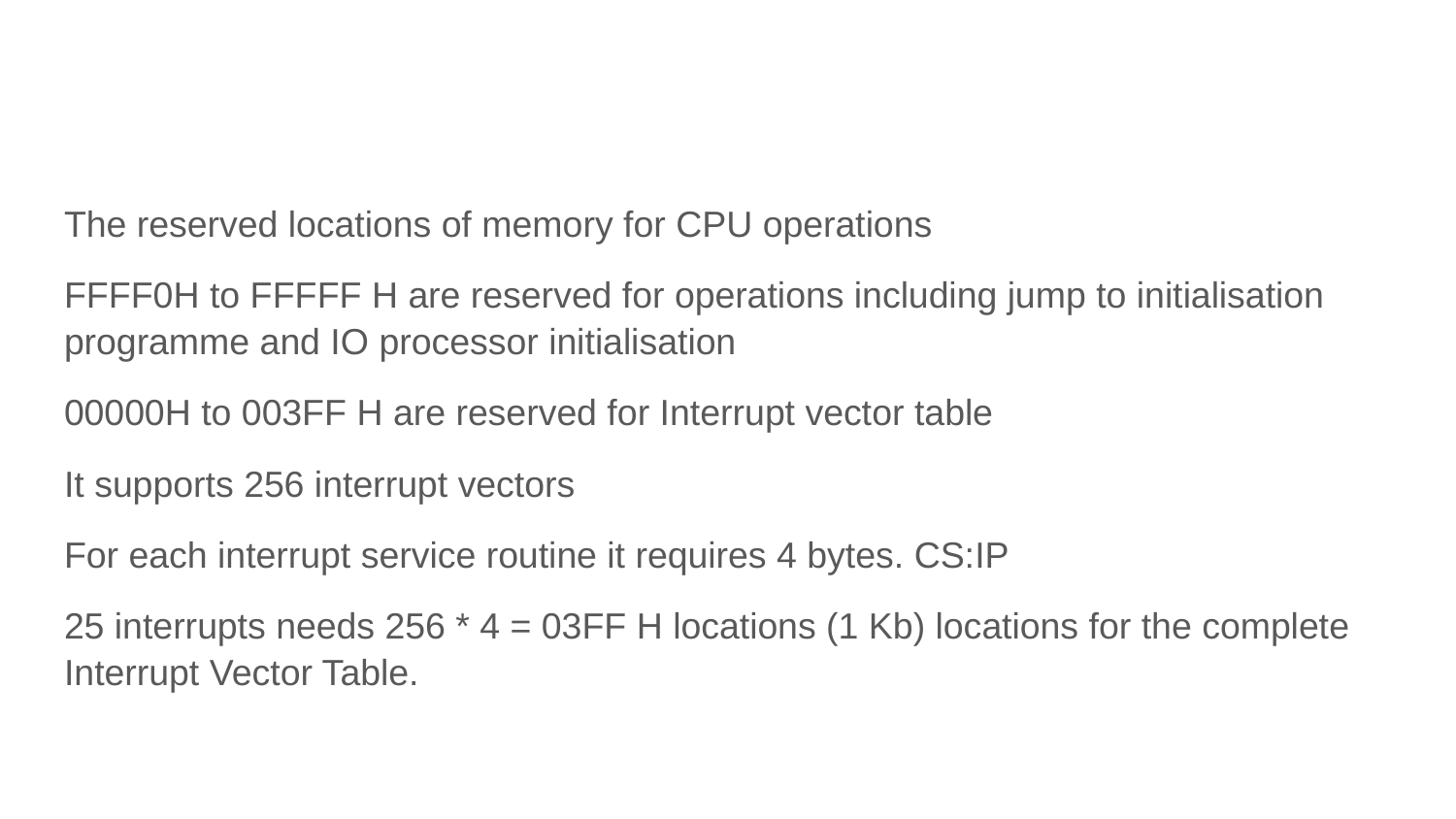

#
The reserved locations of memory for CPU operations
FFFF0H to FFFFF H are reserved for operations including jump to initialisation programme and IO processor initialisation
00000H to 003FF H are reserved for Interrupt vector table
It supports 256 interrupt vectors
For each interrupt service routine it requires 4 bytes. CS:IP
25 interrupts needs 256 * 4 = 03FF H locations (1 Kb) locations for the complete Interrupt Vector Table.